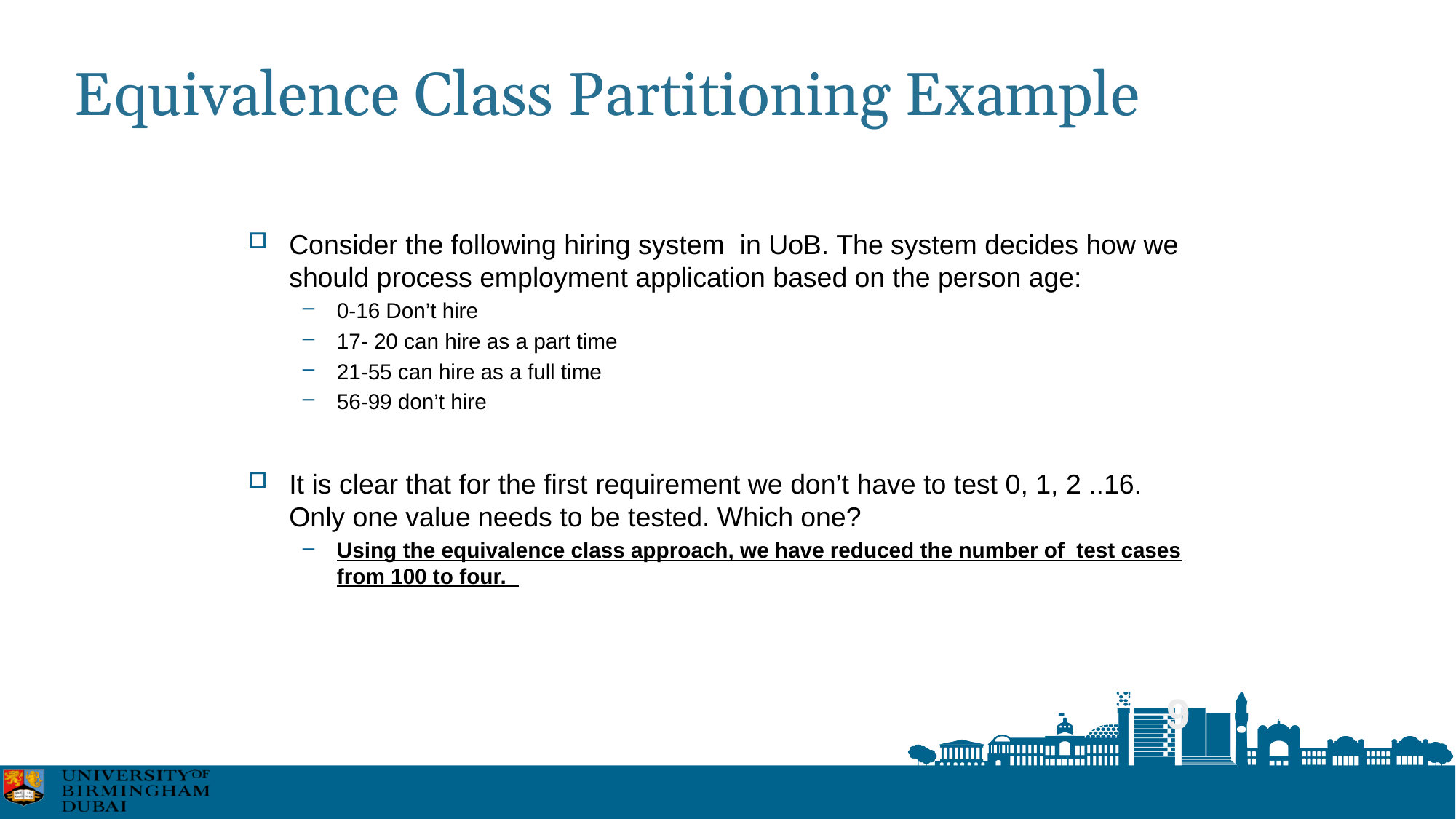

# Equivalence Class Partitioning Example
Consider the following hiring system  in UoB. The system decides how we should process employment application based on the person age:
0-16 Don’t hire
17- 20 can hire as a part time
21-55 can hire as a full time
56-99 don’t hire

It is clear that for the first requirement we don’t have to test 0, 1, 2 ..16. Only one value needs to be tested. Which one?
Using the equivalence class approach, we have reduced the number of  test cases from 100 to four.

9